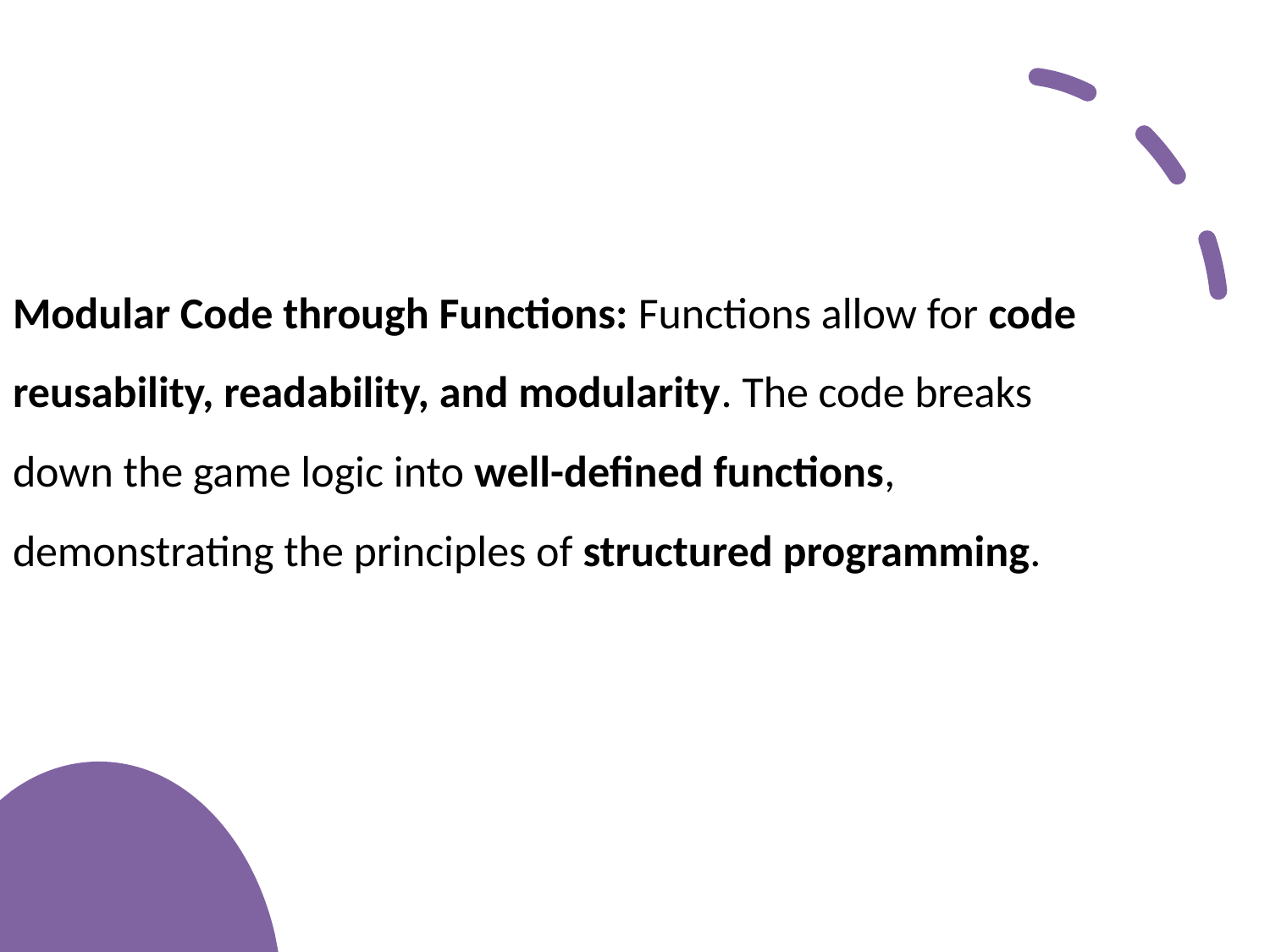

Modular Code through Functions: Functions allow for code reusability, readability, and modularity. The code breaks down the game logic into well-defined functions, demonstrating the principles of structured programming.